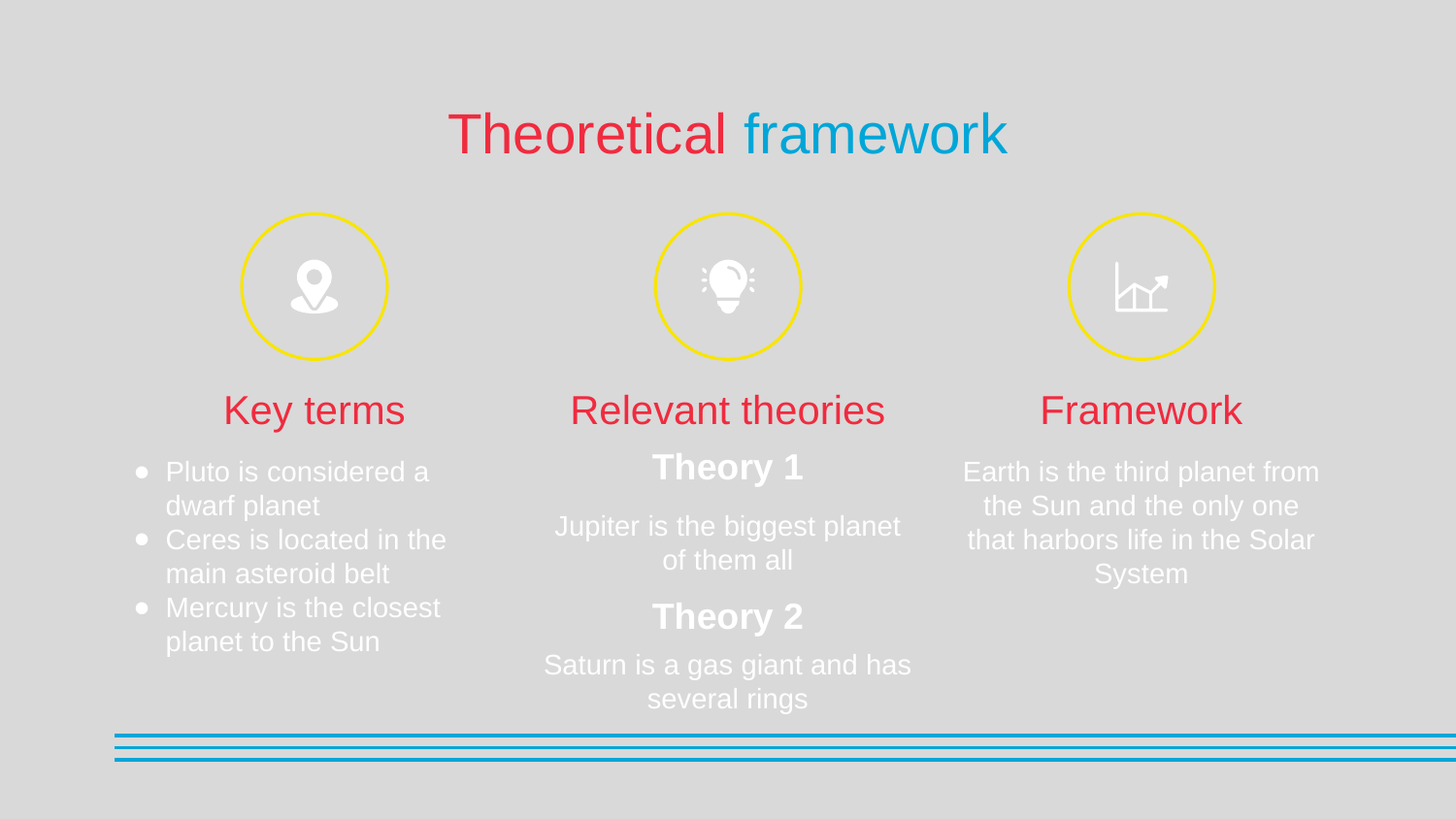

# Theoretical framework

Key terms
Relevant theories
Framework
Earth is the third planet from the Sun and the only one that harbors life in the Solar System
Pluto is considered a dwarf planet
Ceres is located in the main asteroid belt
Mercury is the closest planet to the Sun
Theory 1
Jupiter is the biggest planet of them all
Theory 2
Saturn is a gas giant and has several rings